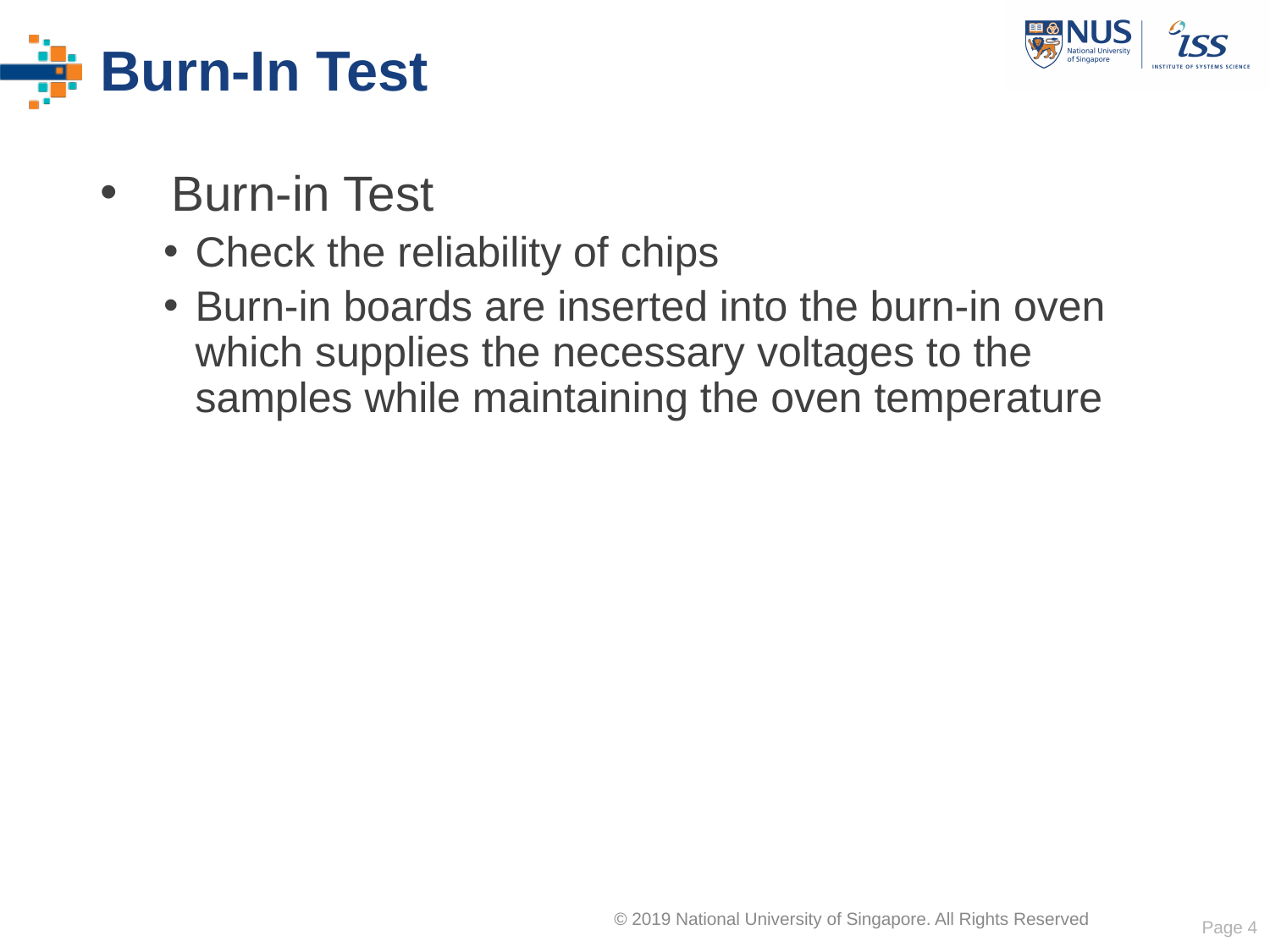

# Burn-In Test
Burn-in Test
Check the reliability of chips
Burn-in boards are inserted into the burn-in oven which supplies the necessary voltages to the samples while maintaining the oven temperature

Page 4